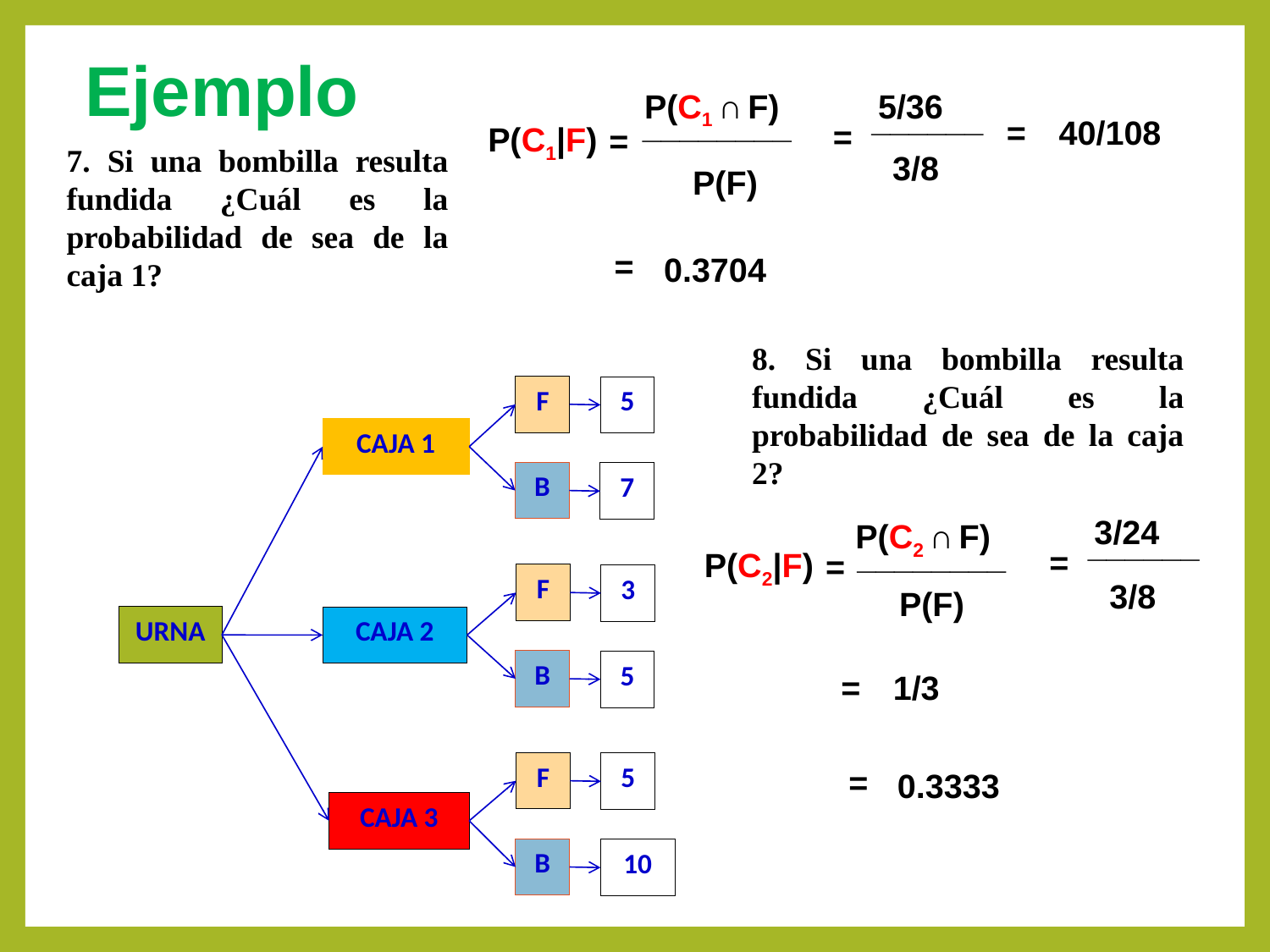

# Ejemplo
P(C1 ∩ F)
5/36
______
________
40/108
=
=
P(C1|F)
=
7. Si una bombilla resulta fundida ¿Cuál es la probabilidad de sea de la caja 1?
3/8
P(F)
=
0.3704
8. Si una bombilla resulta fundida ¿Cuál es la probabilidad de sea de la caja 2?
F
5
CAJA 1
B
7
F
3
URNA
CAJA 2
B
5
F
5
CAJA 3
B
10
3/24
P(C2 ∩ F)
______
________
=
P(C2|F)
=
3/8
P(F)
1/3
=
=
0.3333